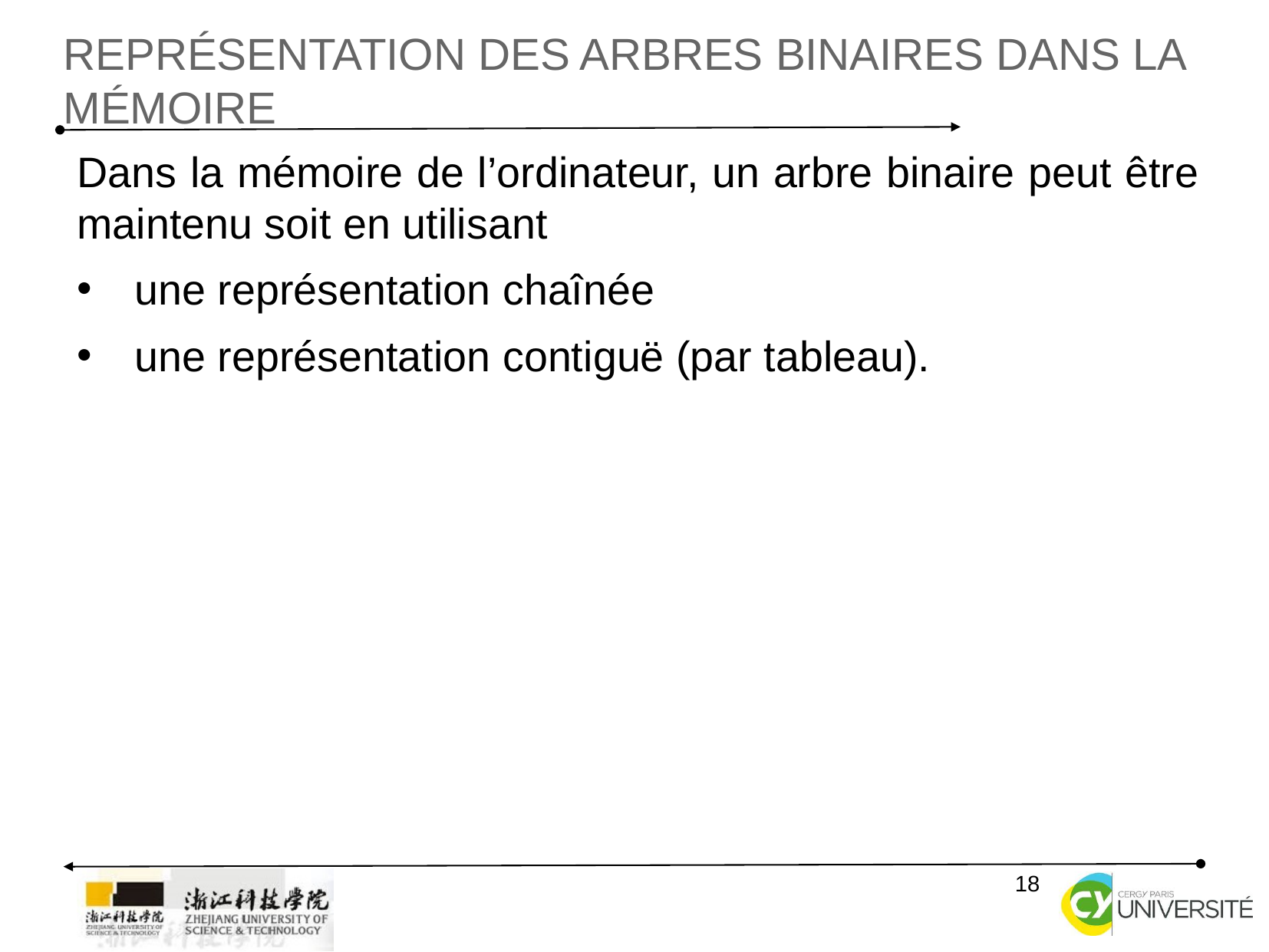

Représentation des arbres binaires dans la mémoire
Dans la mémoire de l’ordinateur, un arbre binaire peut être maintenu soit en utilisant
une représentation chaînée
une représentation contiguë (par tableau).